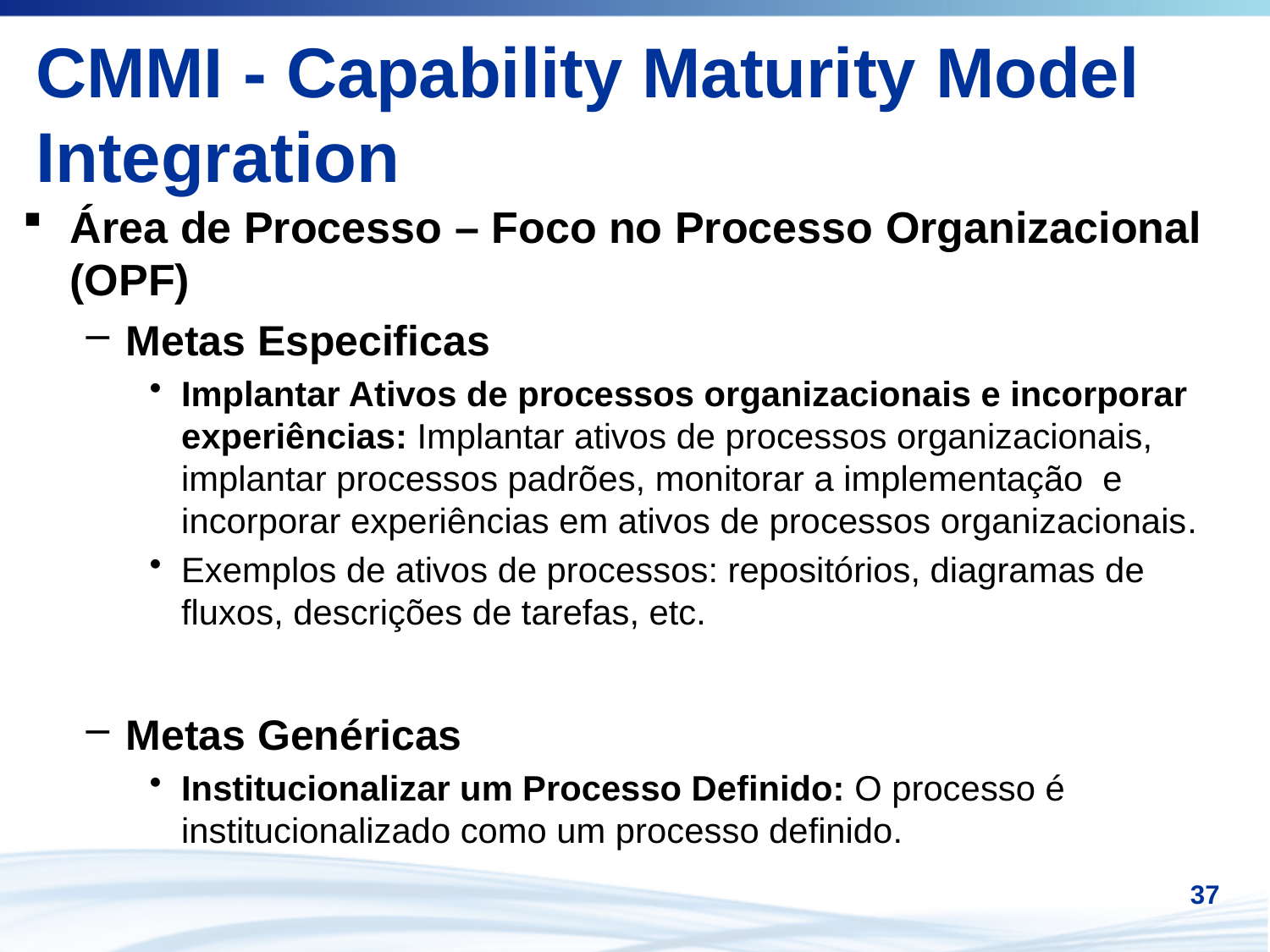

# CMMI - Capability Maturity Model Integration

Área de Processo – Foco no Processo Organizacional (OPF)
Metas Especificas
Implantar Ativos de processos organizacionais e incorporar experiências: Implantar ativos de processos organizacionais, implantar processos padrões, monitorar a implementação  e incorporar experiências em ativos de processos organizacionais.
Exemplos de ativos de processos: repositórios, diagramas de fluxos, descrições de tarefas, etc.

Metas Genéricas
Institucionalizar um Processo Definido: O processo é institucionalizado como um processo definido.